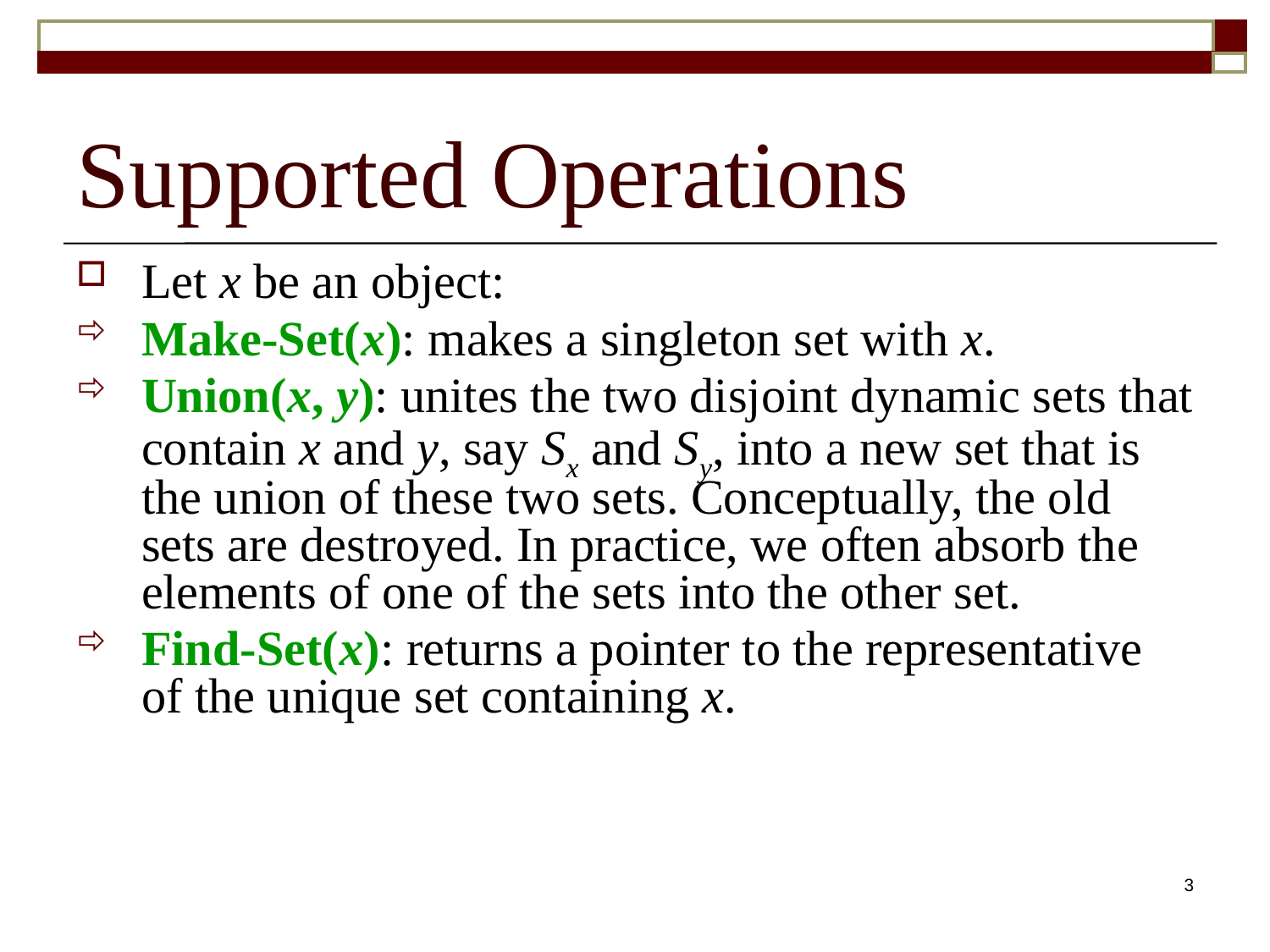

# Supported Operations
Let x be an object:
Make-Set(x): makes a singleton set with x.
Union(x, y): unites the two disjoint dynamic sets that contain x and y, say Sx and Sy, into a new set that is the union of these two sets. Conceptually, the old sets are destroyed. In practice, we often absorb the elements of one of the sets into the other set.
Find-Set(x): returns a pointer to the representative of the unique set containing x.
3